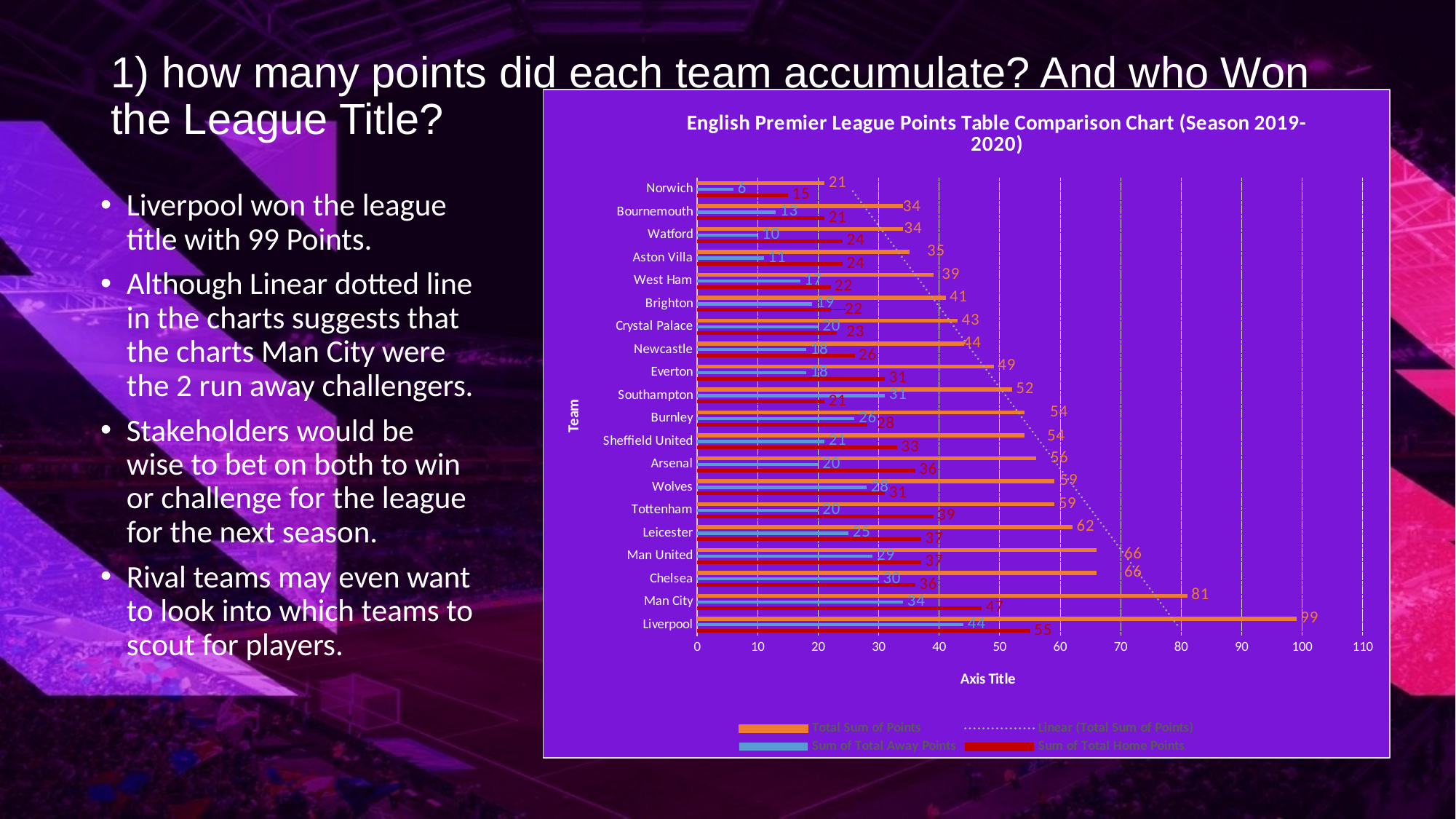

# 1) how many points did each team accumulate? And who Won the League Title?

### Chart: English Premier League Points Table Comparison Chart (Season 2019-2020)

| Category | Sum of Total Home Points | Sum of Total Away Points | Total Sum of Points |
|---|---|---|---|
| Liverpool | 55.0 | 44.0 | 99.0 |
| Man City | 47.0 | 34.0 | 81.0 |
| Chelsea | 36.0 | 30.0 | 66.0 |
| Man United | 37.0 | 29.0 | 66.0 |
| Leicester | 37.0 | 25.0 | 62.0 |
| Tottenham | 39.0 | 20.0 | 59.0 |
| Wolves | 31.0 | 28.0 | 59.0 |
| Arsenal | 36.0 | 20.0 | 56.0 |
| Sheffield United | 33.0 | 21.0 | 54.0 |
| Burnley | 28.0 | 26.0 | 54.0 |
| Southampton | 21.0 | 31.0 | 52.0 |
| Everton | 31.0 | 18.0 | 49.0 |
| Newcastle | 26.0 | 18.0 | 44.0 |
| Crystal Palace | 23.0 | 20.0 | 43.0 |
| Brighton | 22.0 | 19.0 | 41.0 |
| West Ham | 22.0 | 17.0 | 39.0 |
| Aston Villa | 24.0 | 11.0 | 35.0 |
| Watford | 24.0 | 10.0 | 34.0 |
| Bournemouth | 21.0 | 13.0 | 34.0 |
| Norwich | 15.0 | 6.0 | 21.0 |
Liverpool won the league title with 99 Points.
Although Linear dotted line in the charts suggests that the charts Man City were the 2 run away challengers.
Stakeholders would be wise to bet on both to win or challenge for the league for the next season.
Rival teams may even want to look into which teams to scout for players.